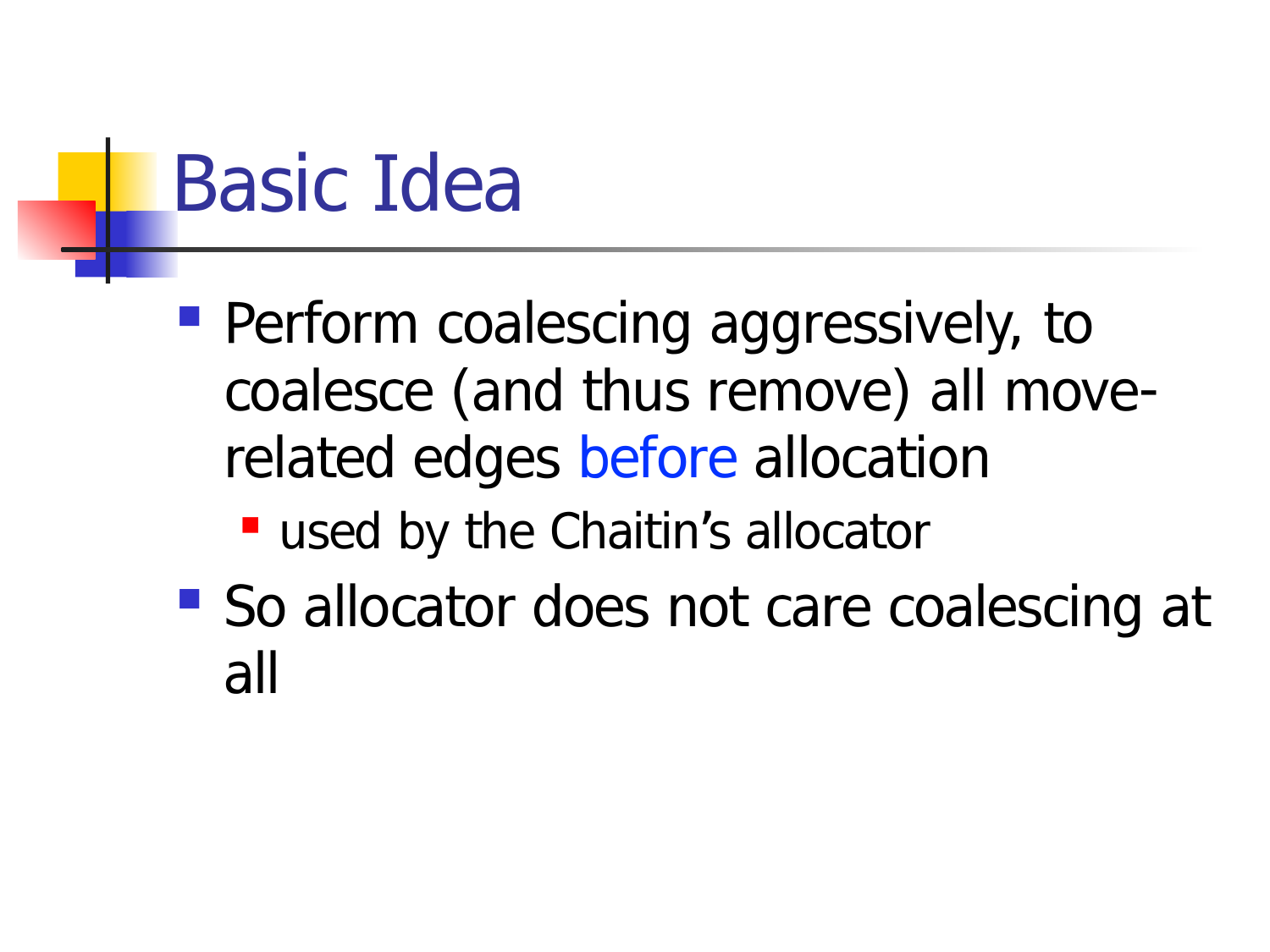

# Basic Idea
Perform coalescing aggressively, to coalesce (and thus remove) all move-related edges before allocation
used by the Chaitin’s allocator
So allocator does not care coalescing at all